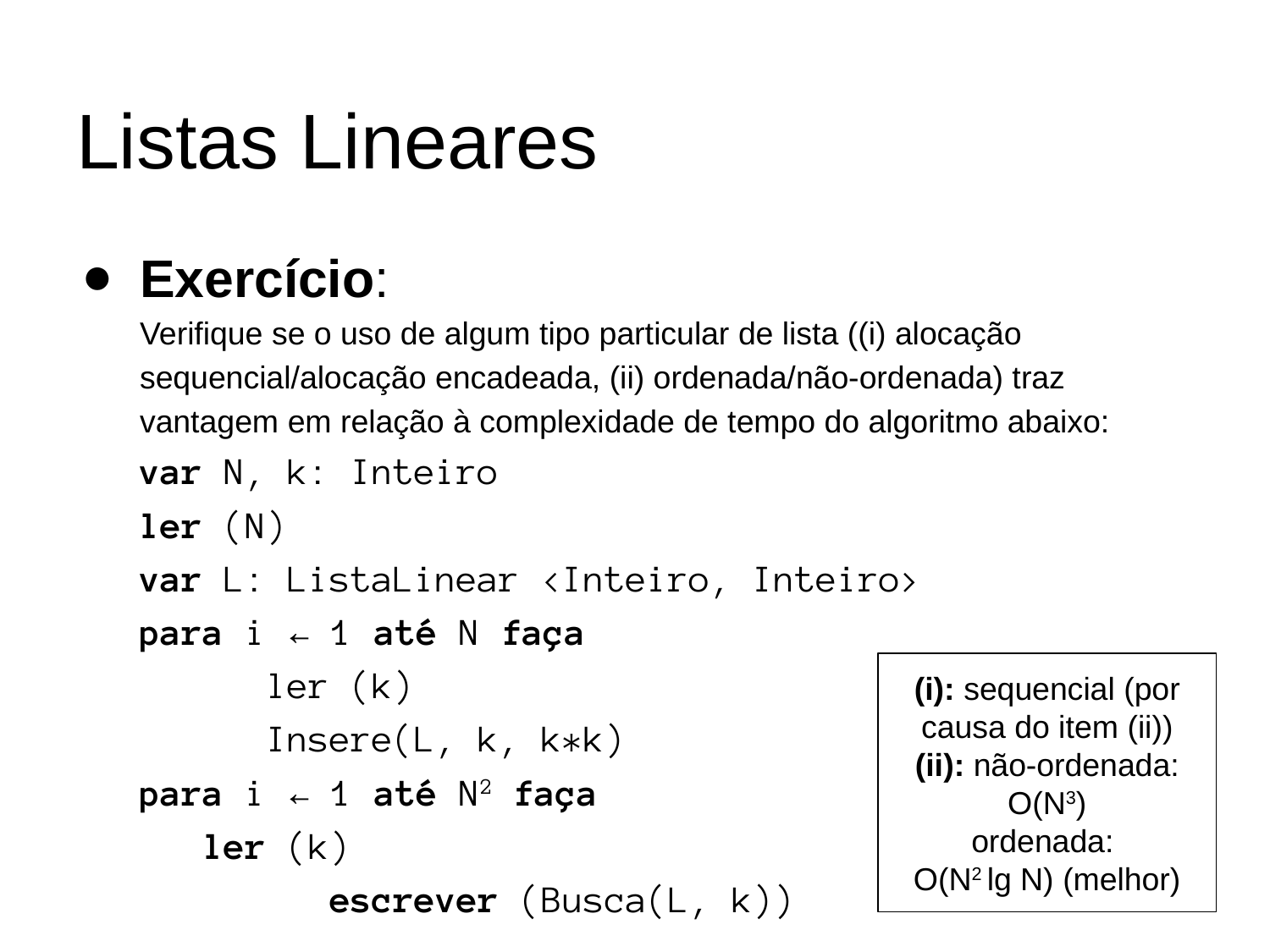

# Listas Lineares
Exercício:
Verifique se o uso de algum tipo particular de lista ((i) alocação sequencial/alocação encadeada, (ii) ordenada/não-ordenada) traz vantagem em relação à complexidade de tempo do algoritmo abaixo:
var N, k: Inteiro
ler (N)
var L: ListaLinear <Inteiro, Inteiro>
para i ← 1 até N faça
	ler (k)
	Insere(L, k, k*k)
para i ← 1 até N2 faça
	ler (k)
		escrever (Busca(L, k))

(i): sequencial (por causa do item (ii))
(ii): não-ordenada: O(N3)
ordenada:
O(N2 lg N) (melhor)